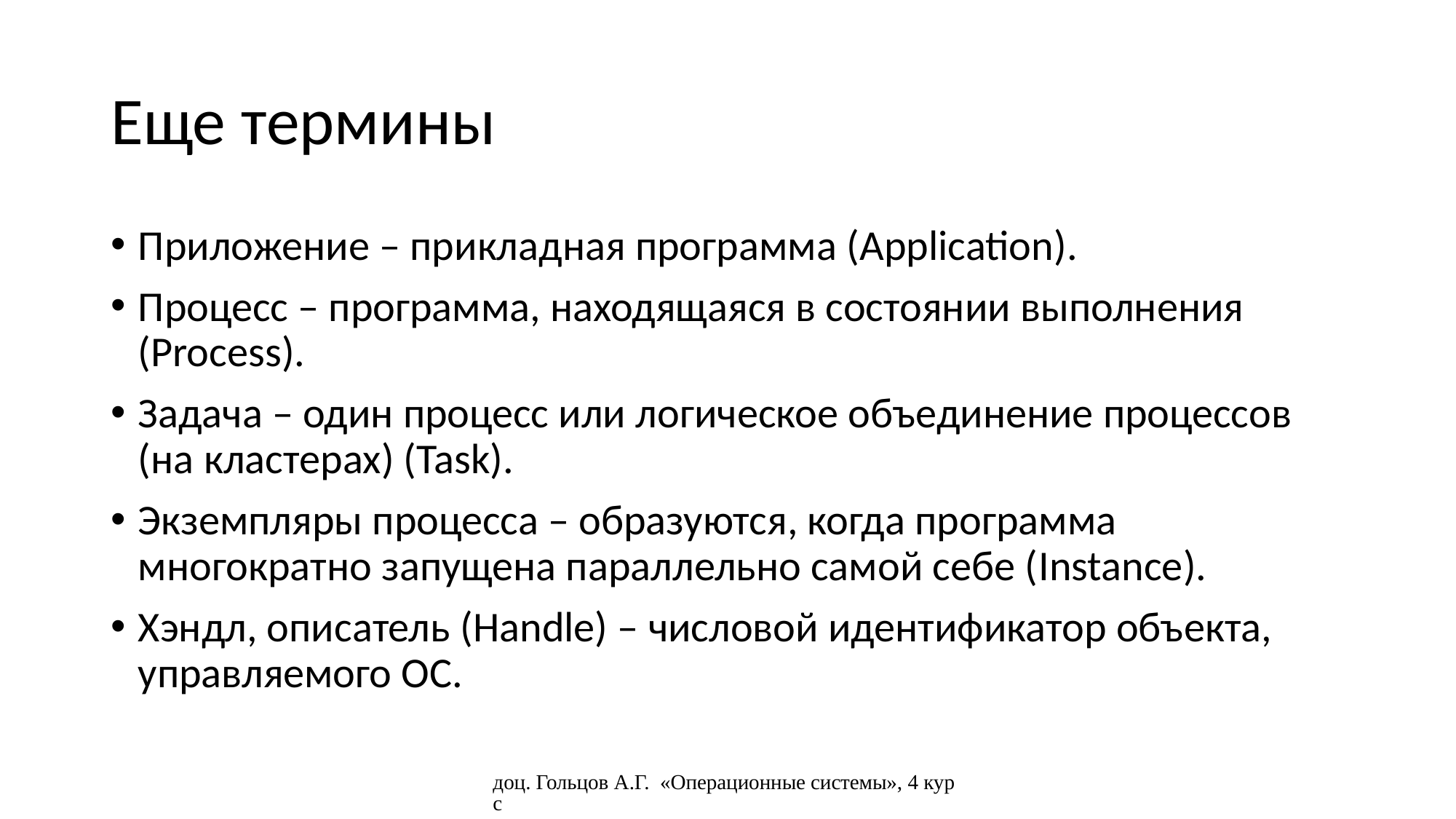

# Еще термины
Приложение – прикладная программа (Application).
Процесс – программа, находящаяся в состоянии выполнения (Process).
Задача – один процесс или логическое объединение процессов (на кластерах) (Task).
Экземпляры процесса – образуются, когда программа многократно запущена параллельно самой себе (Instance).
Хэндл, описатель (Handle) – числовой идентификатор объекта, управляемого ОС.
доц. Гольцов А.Г.  «Операционные системы», 4 курс